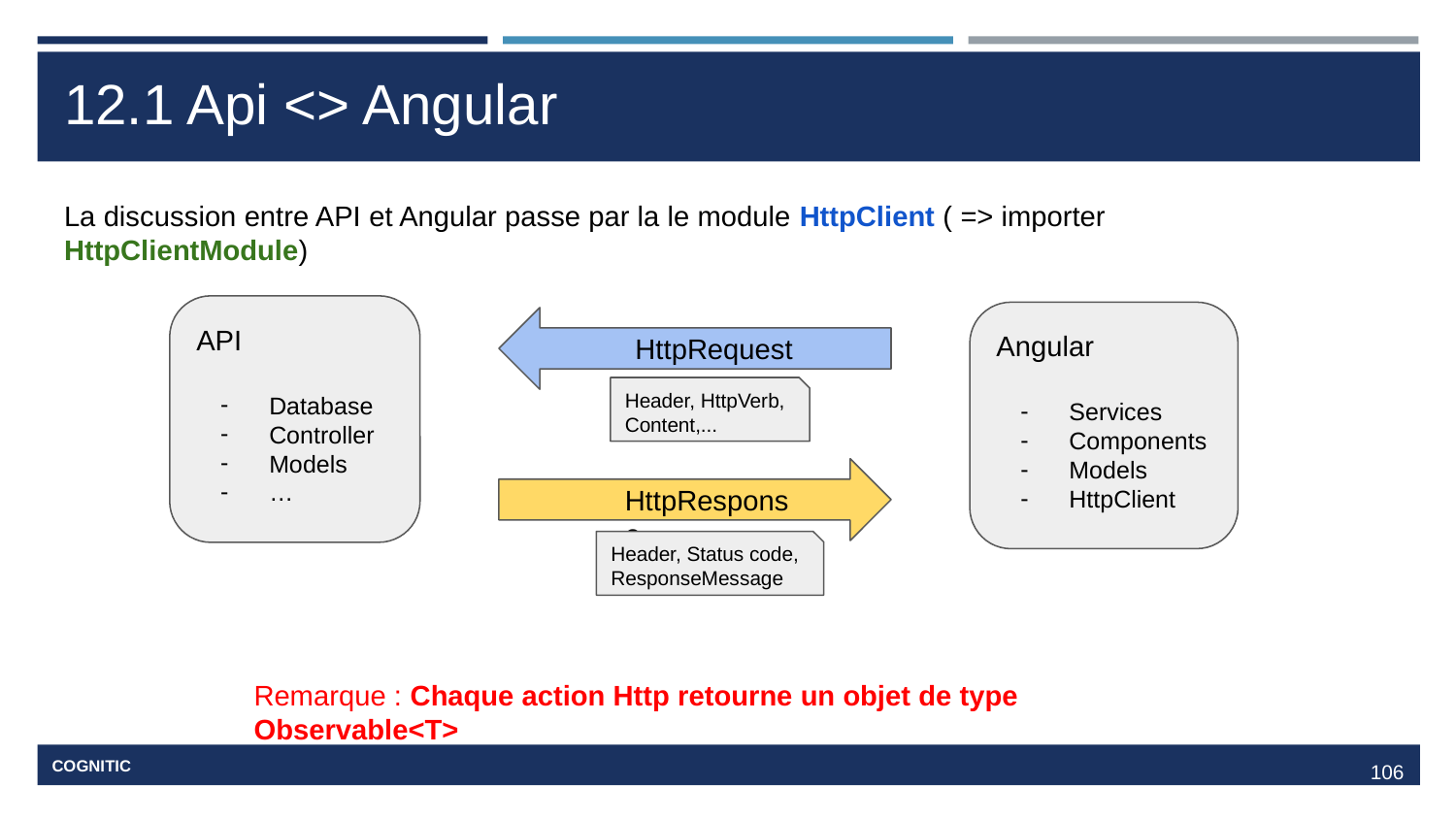

# 12.1 Api <> Angular

La discussion entre API et Angular passe par la le module HttpClient ( => importer HttpClientModule)
API

Database
Controller
Models
…
Angular

Services
Components
Models
HttpClient

HttpRequest
Header, HttpVerb, Content,...

HttpResponse
Header, Status code, ResponseMessage
Remarque : Chaque action Http retourne un objet de type Observable<T>
106